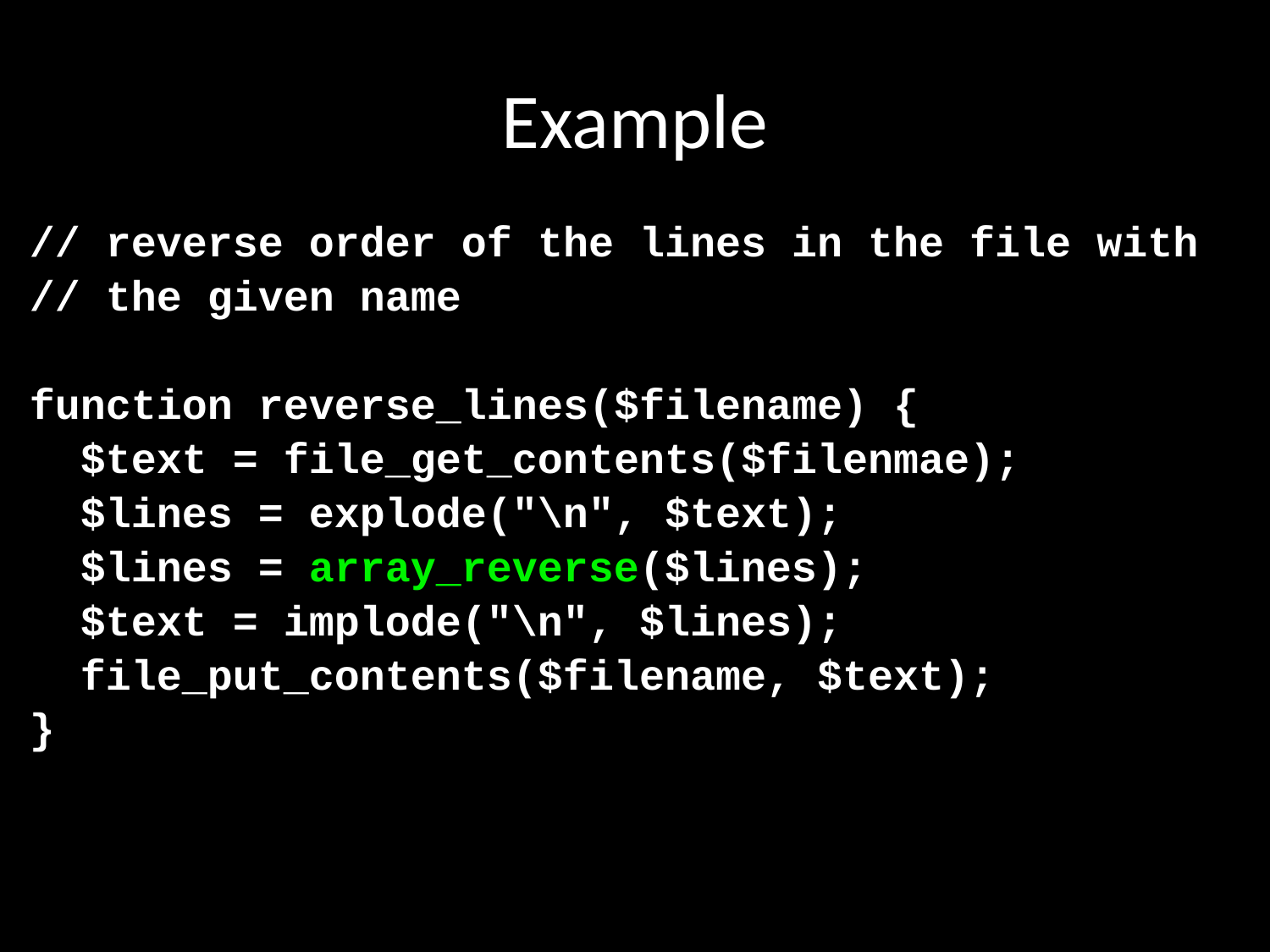

# Example
// reverse order of the lines in the file with
// the given name

function reverse_lines($filename) {
  $text = file_get_contents($filenmae);
  $lines = explode("\n", $text);
  $lines = array_reverse($lines);
  $text = implode("\n", $lines);
  file_put_contents($filename, $text);
}